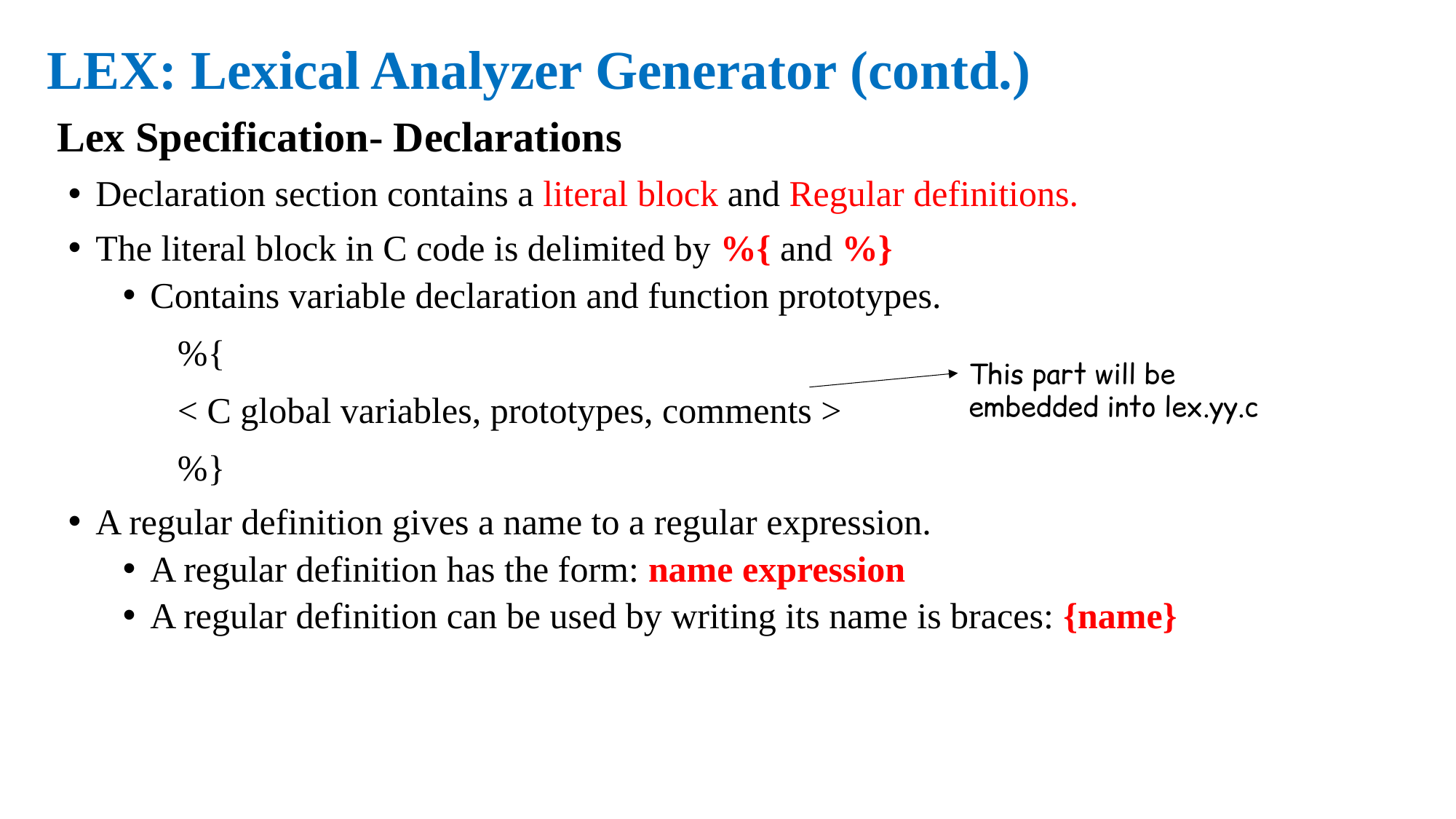

LEX: Lexical Analyzer Generator (contd.)
# Lex Specification- Declarations
Declaration section contains a literal block and Regular definitions.
The literal block in C code is delimited by %{ and %}
Contains variable declaration and function prototypes.
	%{
	< C global variables, prototypes, comments >
	%}
A regular definition gives a name to a regular expression.
A regular definition has the form: name expression
A regular definition can be used by writing its name is braces: {name}
This part will be embedded into lex.yy.c